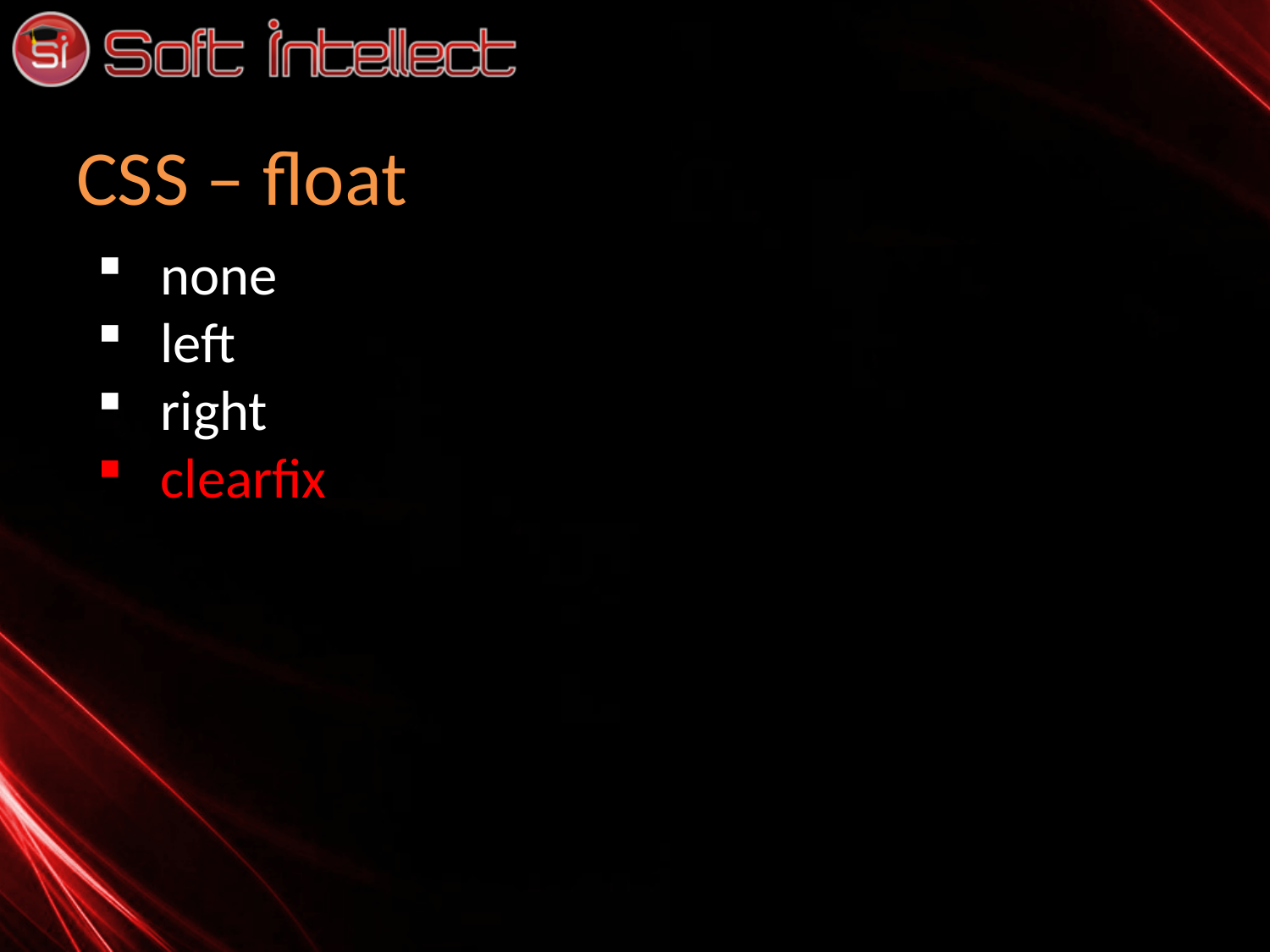

# CSS – float
none
left
right
clearfix